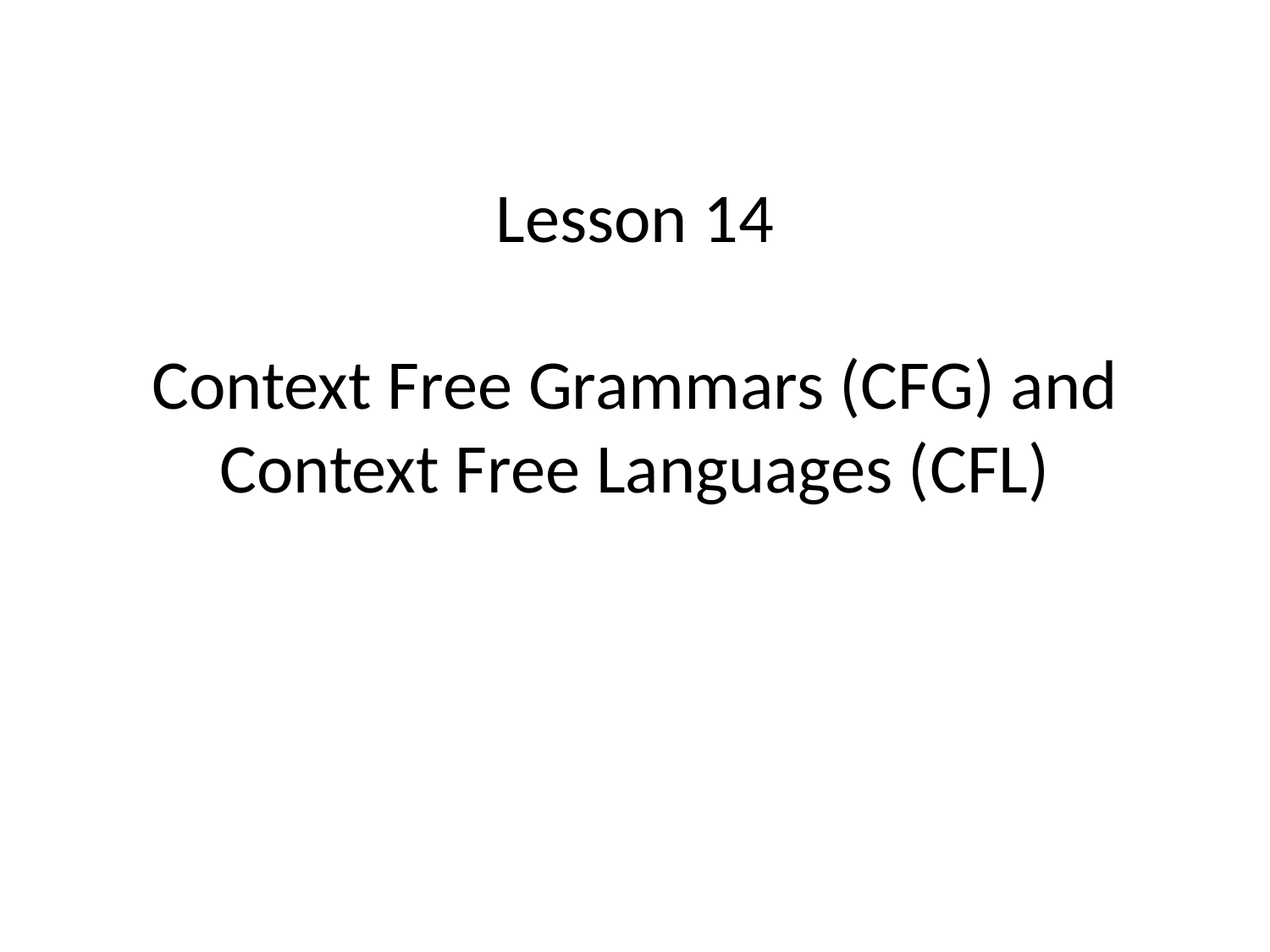

# Lesson 14 Context Free Grammars (CFG) and Context Free Languages (CFL)